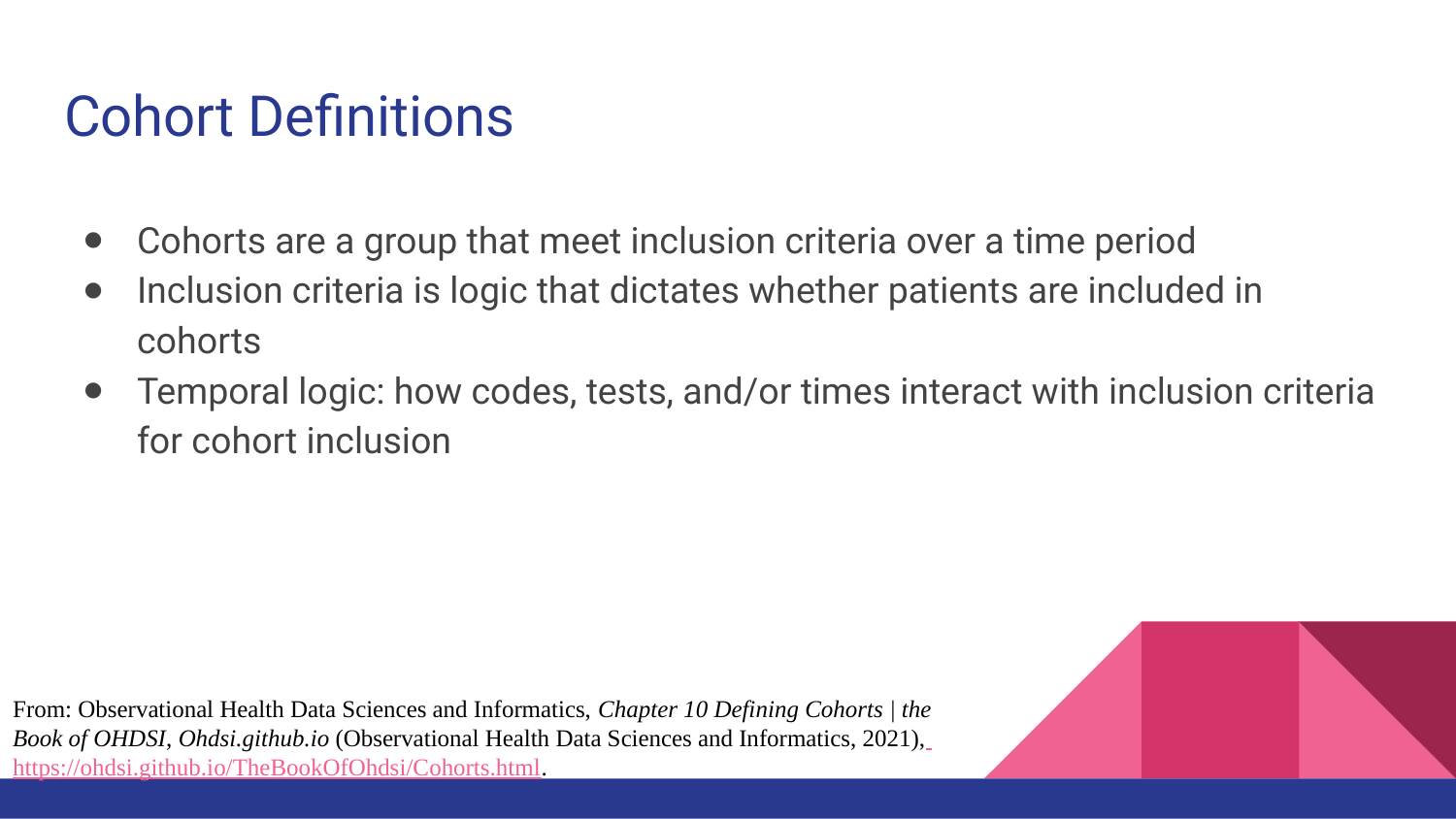

# Cohort Definitions
Cohorts are a group that meet inclusion criteria over a time period
Inclusion criteria is logic that dictates whether patients are included in cohorts
Temporal logic: how codes, tests, and/or times interact with inclusion criteria for cohort inclusion
From: Observational Health Data Sciences and Informatics, Chapter 10 Defining Cohorts | the Book of OHDSI, Ohdsi.github.io (Observational Health Data Sciences and Informatics, 2021), https://ohdsi.github.io/TheBookOfOhdsi/Cohorts.html.